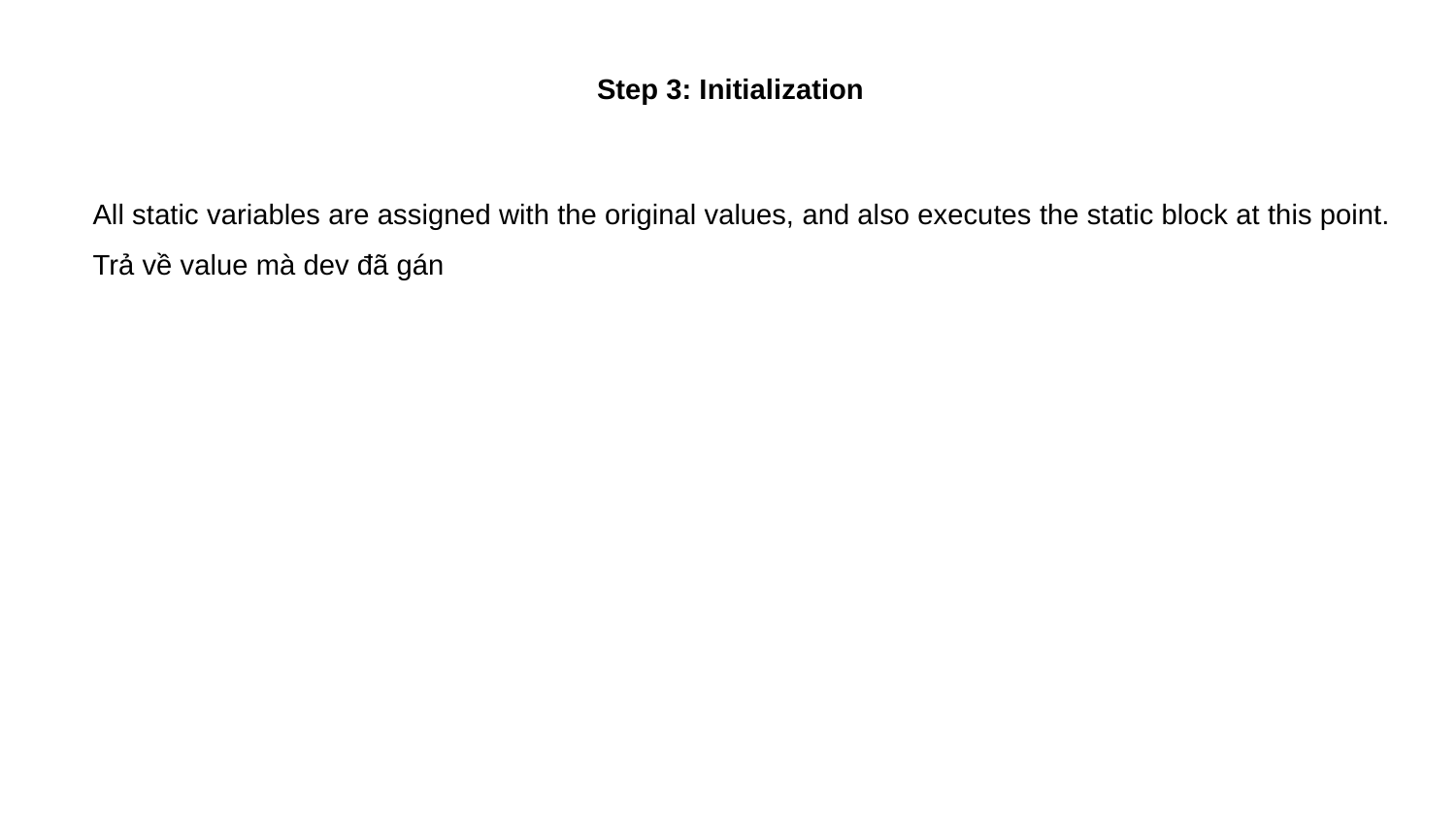

Step 3: Initialization
All static variables are assigned with the original values, and also executes the static block at this point.
Trả về value mà dev đã gán